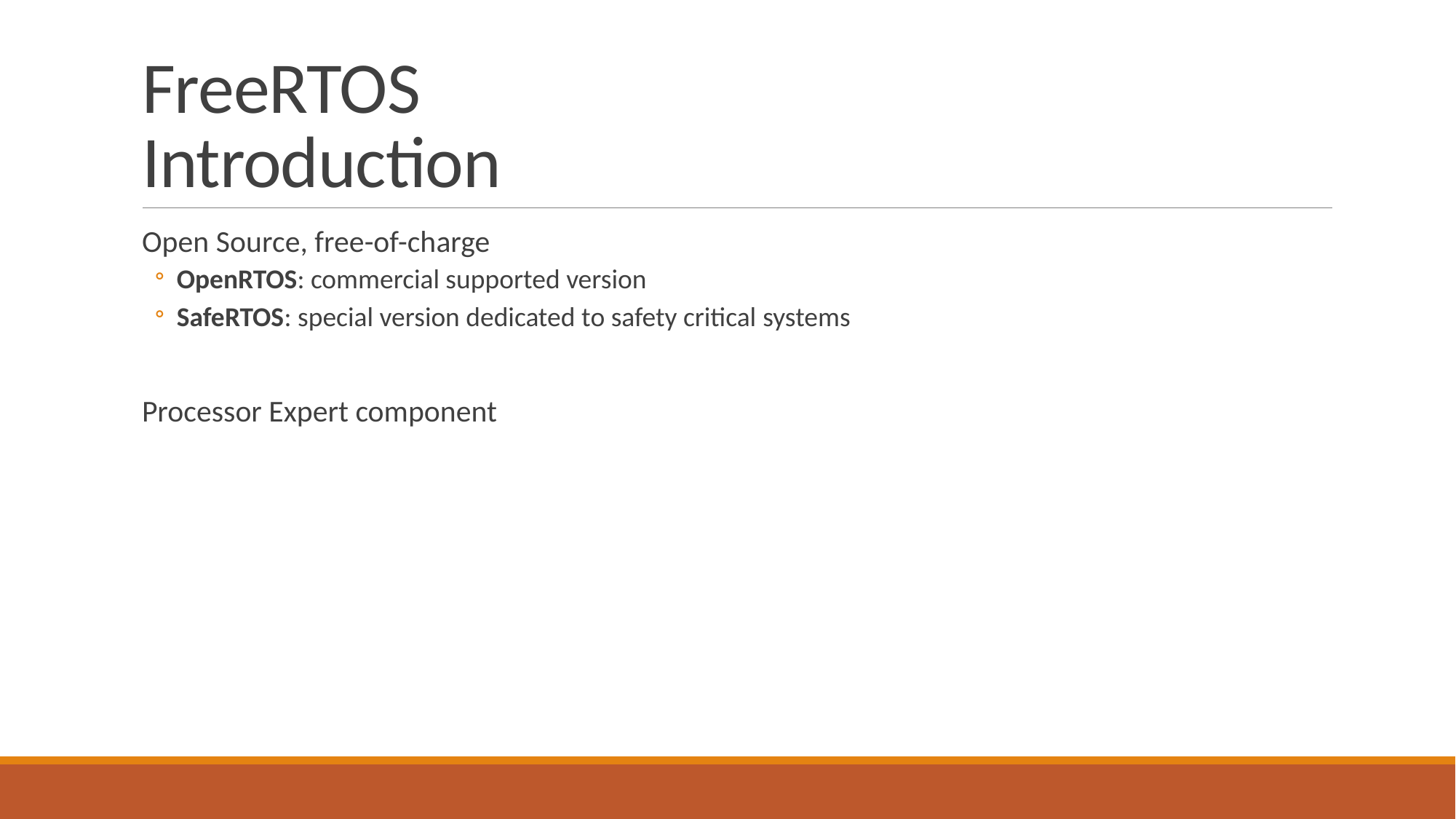

# FreeRTOS Introduction
Open Source, free-of-charge
OpenRTOS: commercial supported version
SafeRTOS: special version dedicated to safety critical systems

Processor Expert component